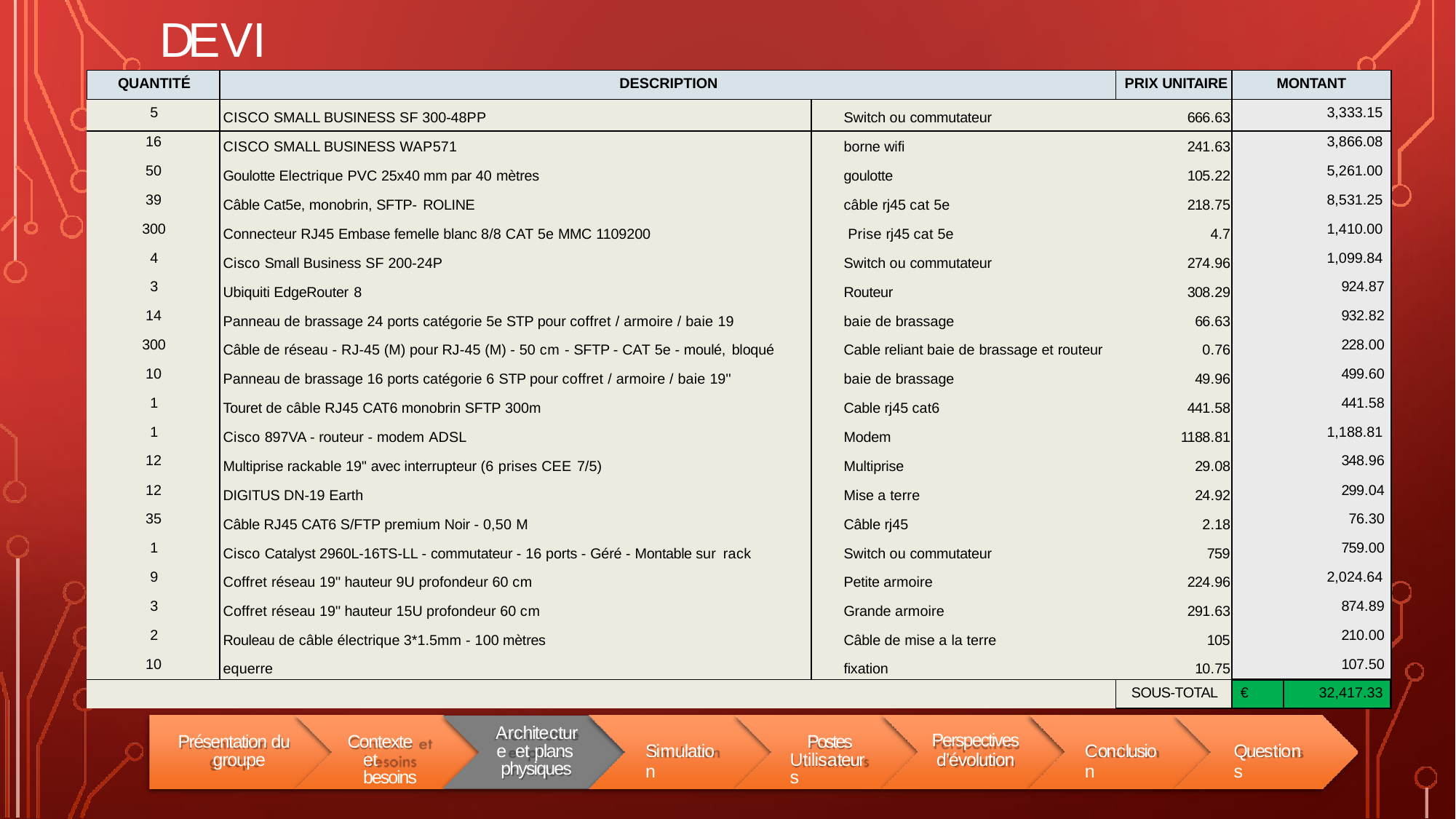

# DEVIS
| QUANTITÉ | DESCRIPTION |  | PRIX UNITAIRE | MONTANT |  |
| --- | --- | --- | --- | --- | --- |
| 5 | CISCO SMALL BUSINESS SF 300-48PP | Switch ou commutateur | 666.63 | 3,333.15 |  |
| 16 | CISCO SMALL BUSINESS WAP571 | borne wifi | 241.63 | 3,866.08 |  |
| 50 | Goulotte Electrique PVC 25x40 mm par 40 mètres | goulotte | 105.22 | 5,261.00 |  |
| 39 | Câble Cat5e, monobrin, SFTP- ROLINE | câble rj45 cat 5e | 218.75 | 8,531.25 |  |
| 300 | Connecteur RJ45 Embase femelle blanc 8/8 CAT 5e MMC 1109200 | Prise rj45 cat 5e | 4.7 | 1,410.00 |  |
| 4 | Cisco Small Business SF 200-24P | Switch ou commutateur | 274.96 | 1,099.84 |  |
| 3 | Ubiquiti EdgeRouter 8 | Routeur | 308.29 | 924.87 |  |
| 14 | Panneau de brassage 24 ports catégorie 5e STP pour coffret / armoire / baie 19 | baie de brassage | 66.63 | 932.82 |  |
| 300 | Câble de réseau - RJ-45 (M) pour RJ-45 (M) - 50 cm - SFTP - CAT 5e - moulé, bloqué | Cable reliant baie de brassage et routeur | 0.76 | 228.00 |  |
| 10 | Panneau de brassage 16 ports catégorie 6 STP pour coffret / armoire / baie 19'' | baie de brassage | 49.96 | 499.60 |  |
| 1 | Touret de câble RJ45 CAT6 monobrin SFTP 300m | Cable rj45 cat6 | 441.58 | 441.58 |  |
| 1 | Cisco 897VA - routeur - modem ADSL | Modem | 1188.81 | 1,188.81 |  |
| 12 | Multiprise rackable 19'' avec interrupteur (6 prises CEE 7/5) | Multiprise | 29.08 | 348.96 |  |
| 12 | DIGITUS DN-19 Earth | Mise a terre | 24.92 | 299.04 |  |
| 35 | Câble RJ45 CAT6 S/FTP premium Noir - 0,50 M | Câble rj45 | 2.18 | 76.30 |  |
| 1 | Cisco Catalyst 2960L-16TS-LL - commutateur - 16 ports - Géré - Montable sur rack | Switch ou commutateur | 759 | 759.00 |  |
| 9 | Coffret réseau 19'' hauteur 9U profondeur 60 cm | Petite armoire | 224.96 | 2,024.64 |  |
| 3 | Coffret réseau 19'' hauteur 15U profondeur 60 cm | Grande armoire | 291.63 | 874.89 |  |
| 2 | Rouleau de câble électrique 3\*1.5mm - 100 mètres | Câble de mise a la terre | 105 | 210.00 |  |
| 10 | equerre | fixation | 10.75 | 107.50 |  |
|  |  |  | SOUS-TOTAL | € | 32,417.33 |

Architecture  et plans  physiques

Présentation du  groupe
Contexte et  besoins
Postes  Utilisateurs
Perspectives
d’évolution

Simulation
Conclusion
Questions